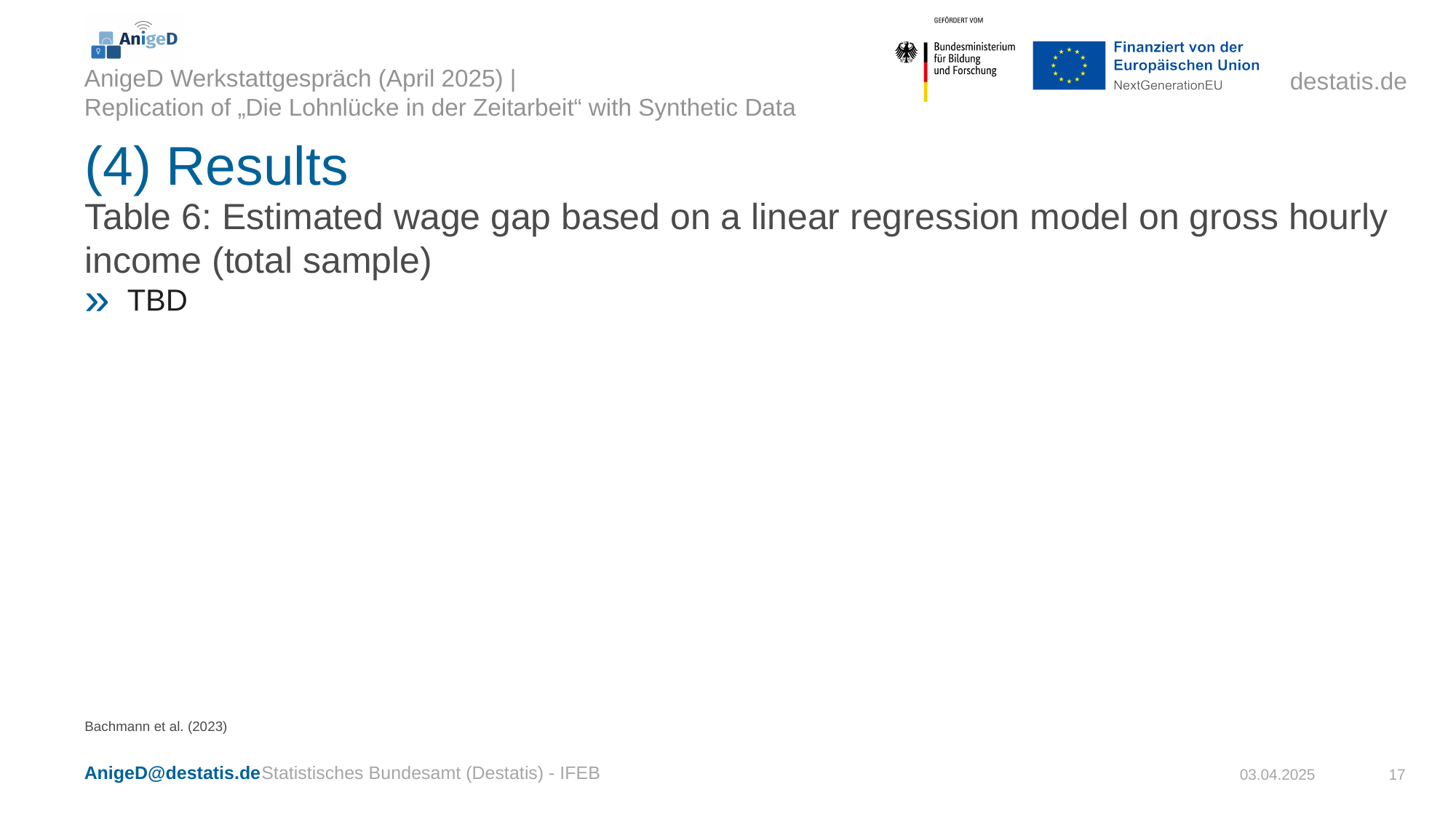

# (4) Results
Table 6: Estimated wage gap based on a linear regression model on gross hourly income (total sample)
TBD

Bachmann et al. (2023)
Statistisches Bundesamt (Destatis) - IFEB
03.04.2025
17